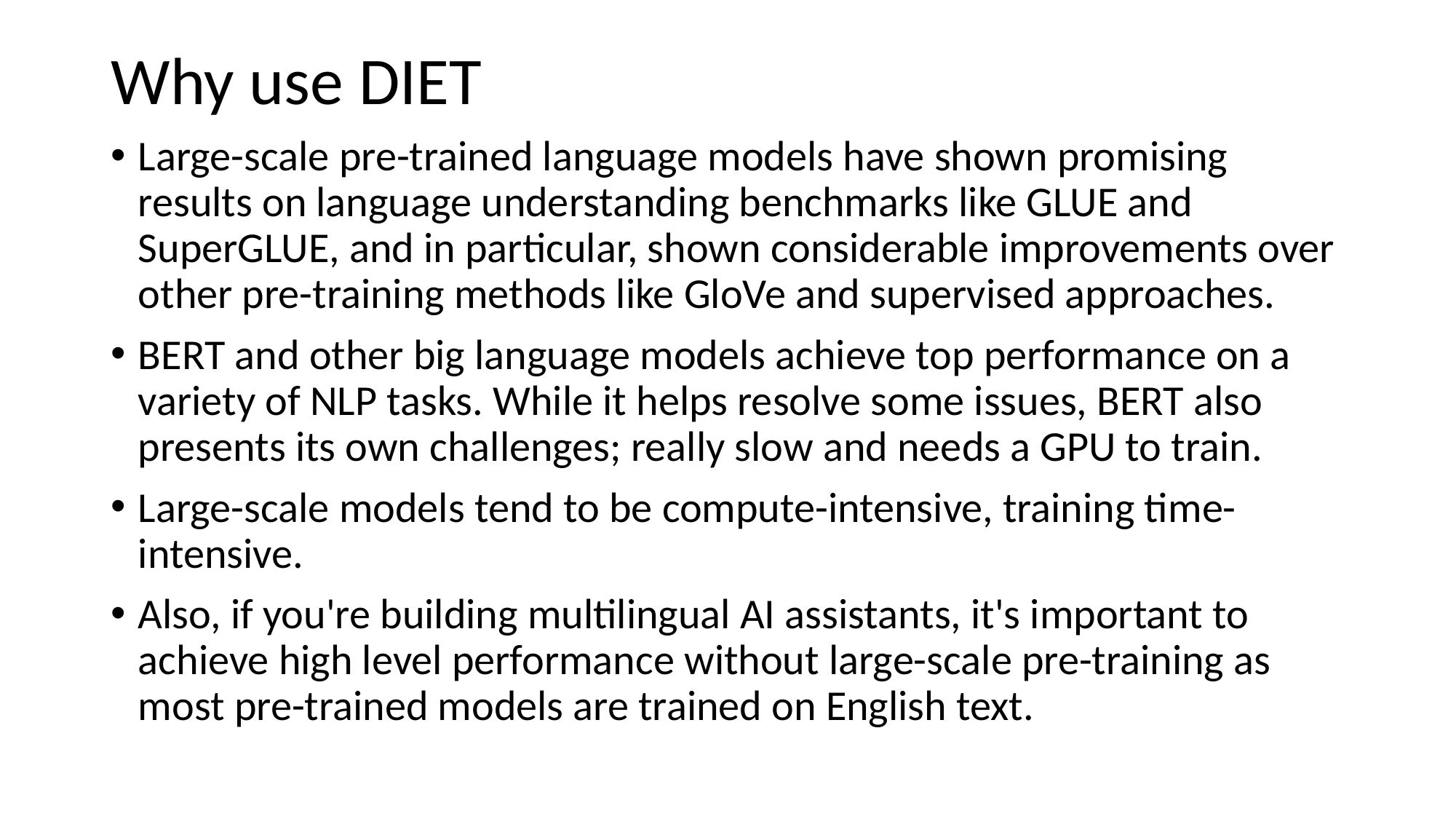

# Why use DIET
Large-scale pre-trained language models have shown promising results on language understanding benchmarks like GLUE and SuperGLUE, and in particular, shown considerable improvements over other pre-training methods like GloVe and supervised approaches.
BERT and other big language models achieve top performance on a variety of NLP tasks. While it helps resolve some issues, BERT also presents its own challenges; really slow and needs a GPU to train.
Large-scale models tend to be compute-intensive, training time-intensive.
Also, if you're building multilingual AI assistants, it's important to achieve high level performance without large-scale pre-training as most pre-trained models are trained on English text.